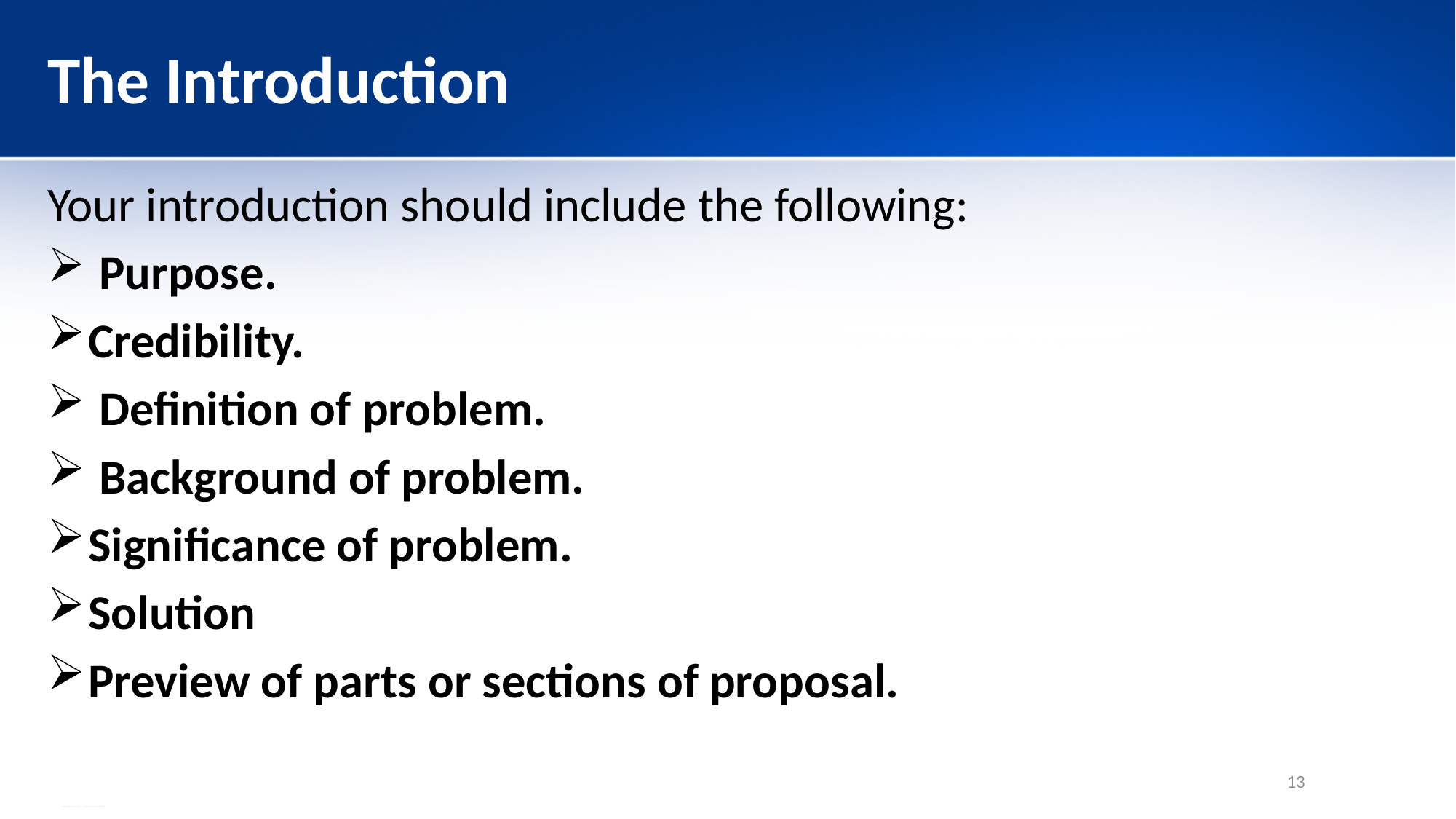

# The Introduction
Your introduction should include the following:
 Purpose.
Credibility.
 Definition of problem.
 Background of problem.
Significance of problem.
Solution
Preview of parts or sections of proposal.

13